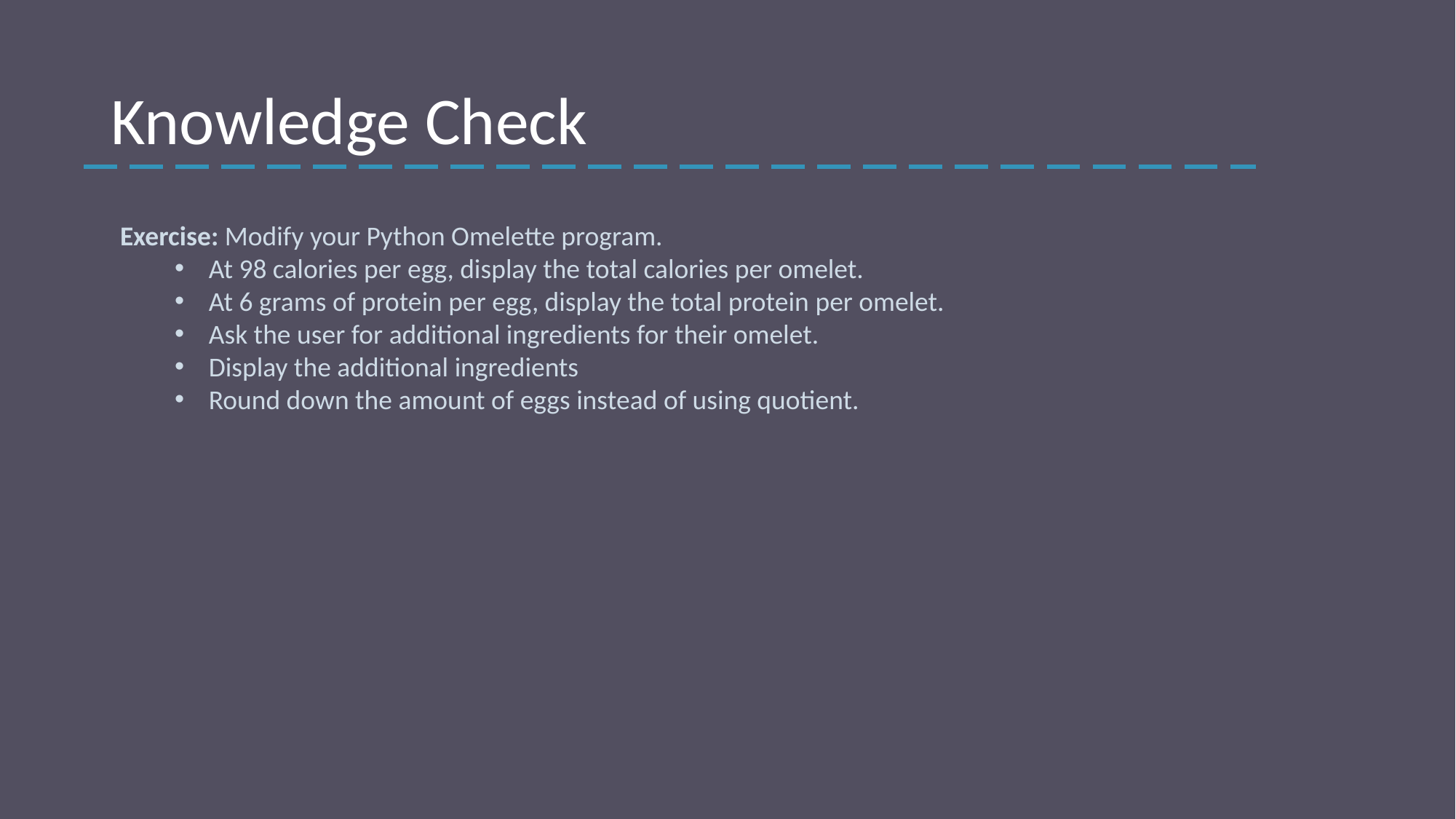

# Knowledge Check
Exercise: Modify your Python Omelette program.
At 98 calories per egg, display the total calories per omelet.
At 6 grams of protein per egg, display the total protein per omelet.
Ask the user for additional ingredients for their omelet.
Display the additional ingredients
Round down the amount of eggs instead of using quotient.